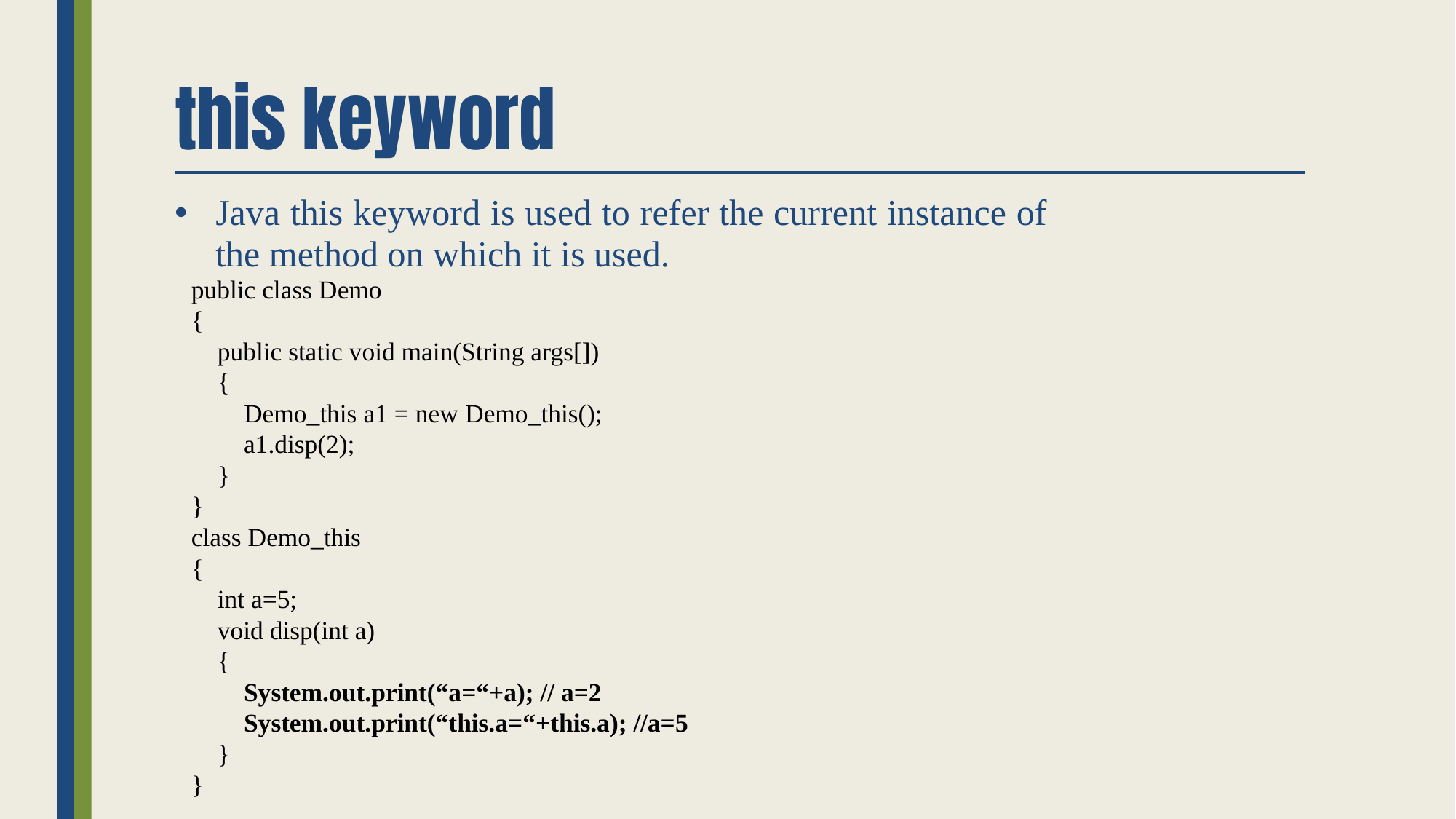

# this keyword
Java this keyword is used to refer the current instance of the method on which it is used.

public class Demo
{
    public static void main(String args[])
    {
        Demo_this a1 = new Demo_this();
        a1.disp(2);
    }
}
class Demo_this
{
    int a=5;
    void disp(int a)
    {
        System.out.print(“a=“+a); // a=2
        System.out.print(“this.a=“+this.a); //a=5
    }
}